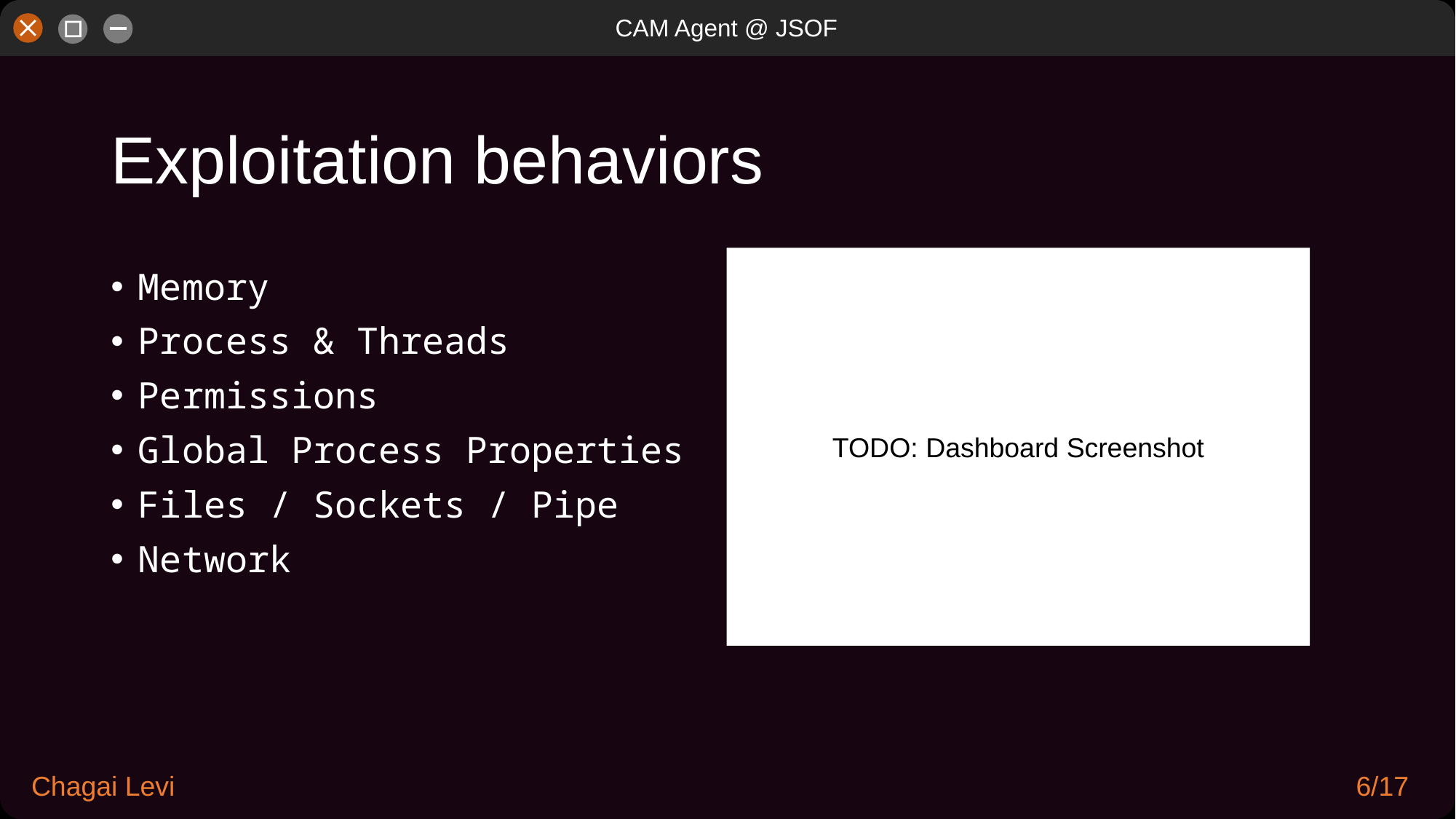

CAM Agent @ JSOF
# Exploitation behaviors
TODO: Dashboard Screenshot
Memory
Process & Threads
Permissions
Global Process Properties
Files / Sockets / Pipe
Network

Chagai Levi
6/17